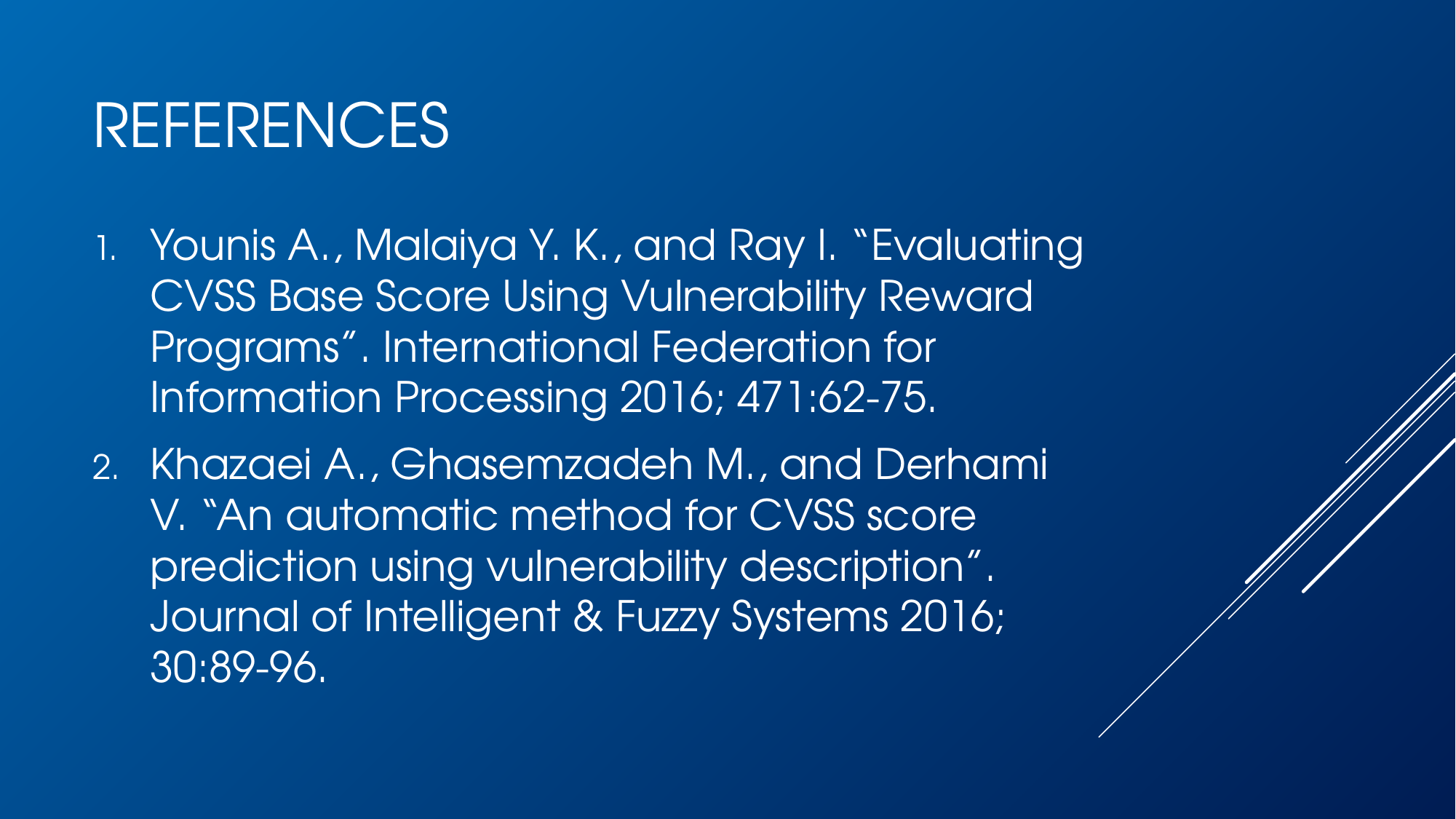

# References
Younis A., Malaiya Y. K., and Ray I. “Evaluating CVSS Base Score Using Vulnerability Reward Programs”. International Federation for Information Processing 2016; 471:62-75.
Khazaei A., Ghasemzadeh M., and Derhami V. “An automatic method for CVSS score prediction using vulnerability description”. Journal of Intelligent & Fuzzy Systems 2016; 30:89-96.